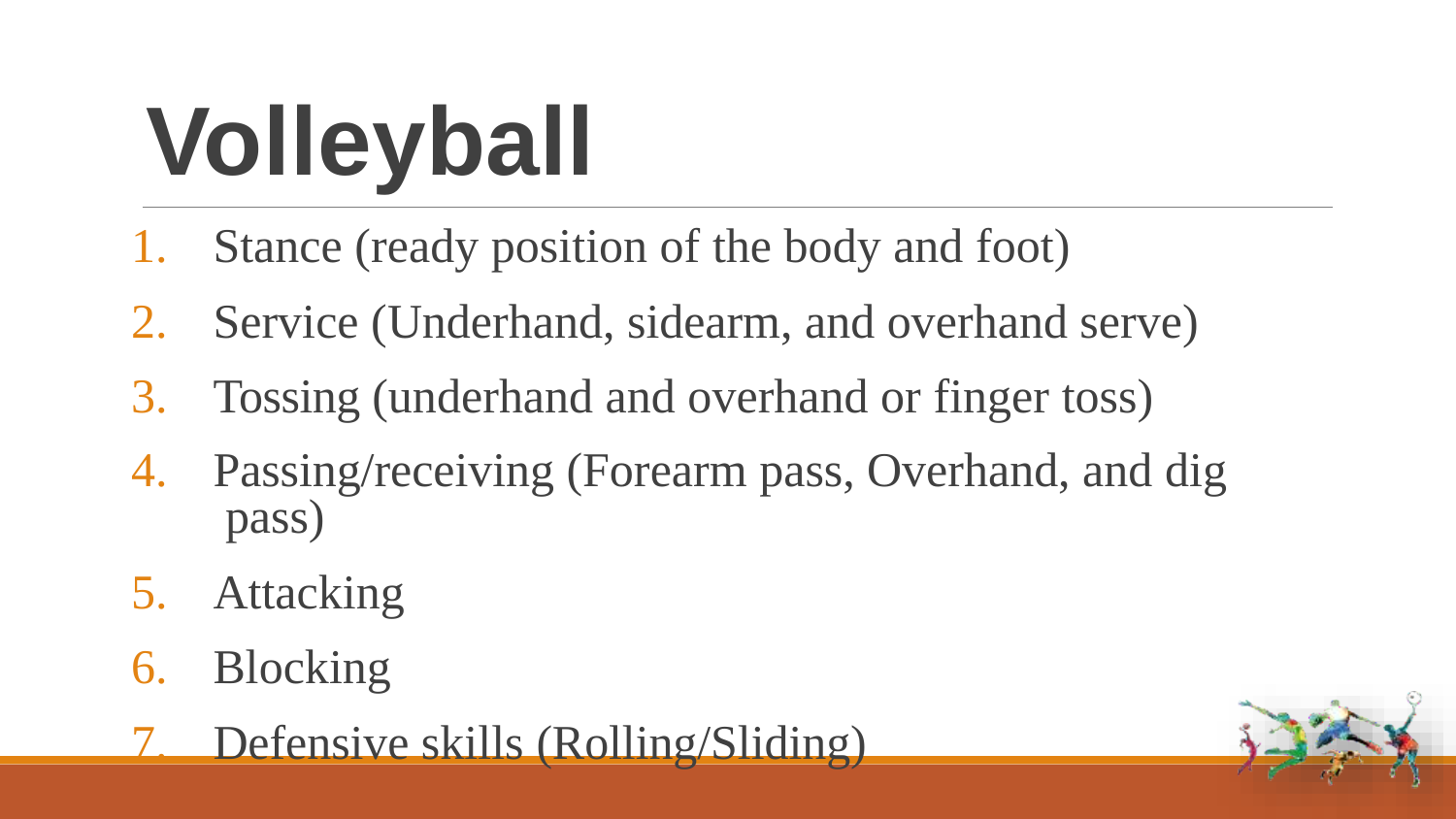

# Volleyball
Stance (ready position of the body and foot)
Service (Underhand, sidearm, and overhand serve)
Tossing (underhand and overhand or finger toss)
Passing/receiving (Forearm pass, Overhand, and dig  pass)
Attacking
Blocking
Defensive skills (Rolling/Sliding)